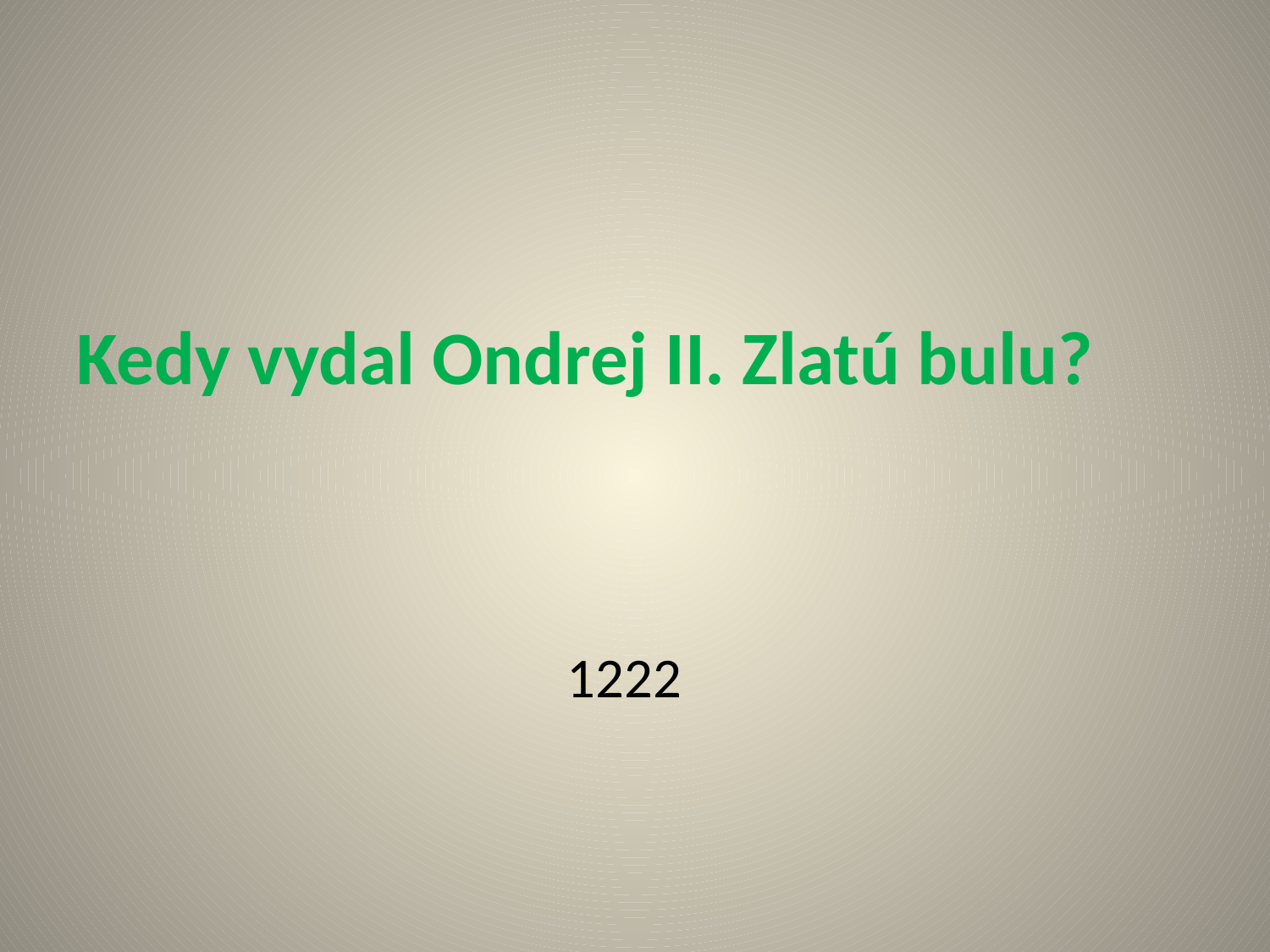

# Kedy vydal Ondrej II. Zlatú bulu?
1222